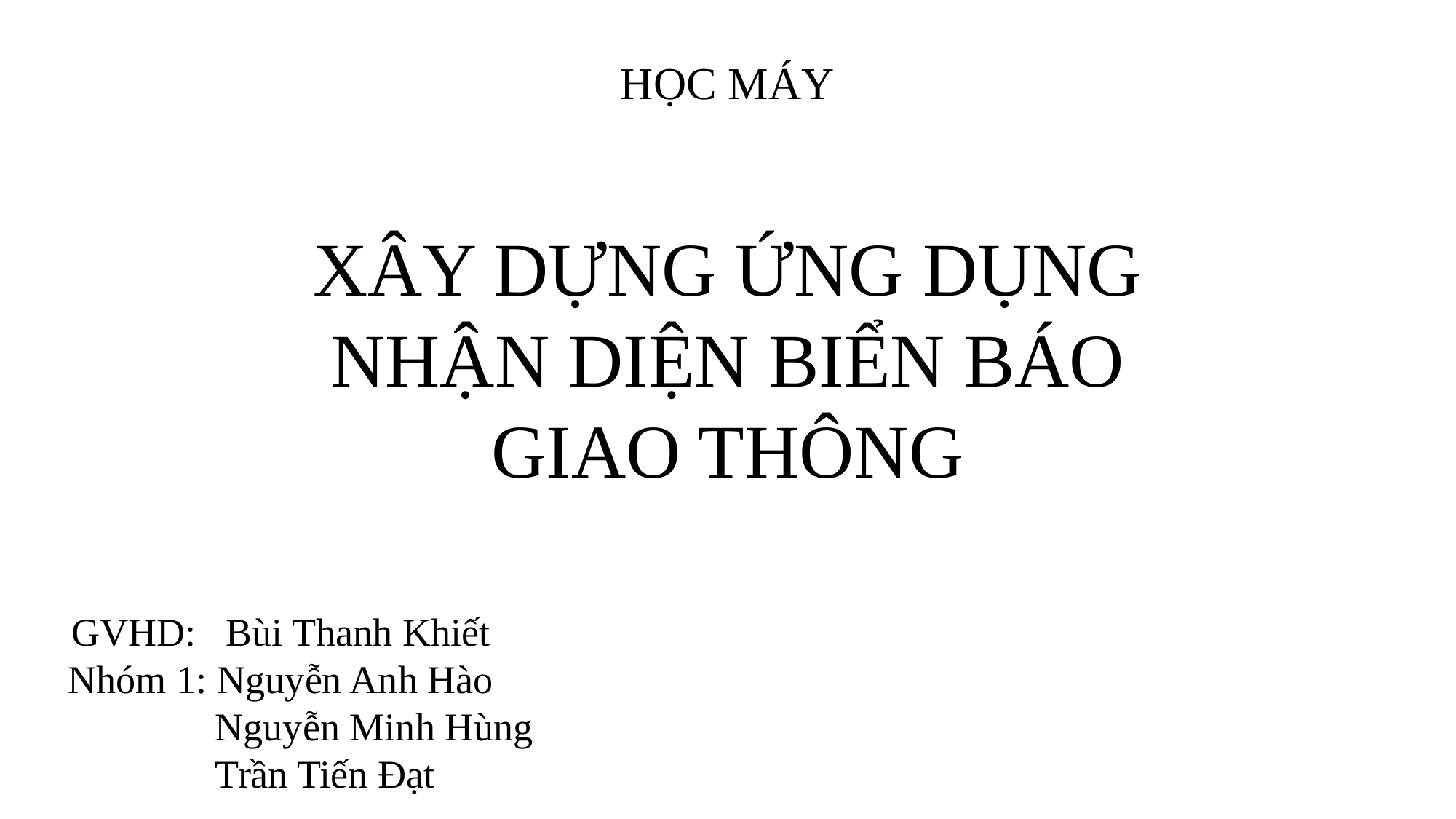

HỌC MÁY
XÂY DỰNG ỨNG DỤNG NHẬN DIỆN BIỂN BÁO GIAO THÔNG
GVHD:   Bùi Thanh Khiết
Nhóm 1: Nguyễn Anh Hào
                   Nguyễn Minh Hùng
         Trần Tiến Đạt